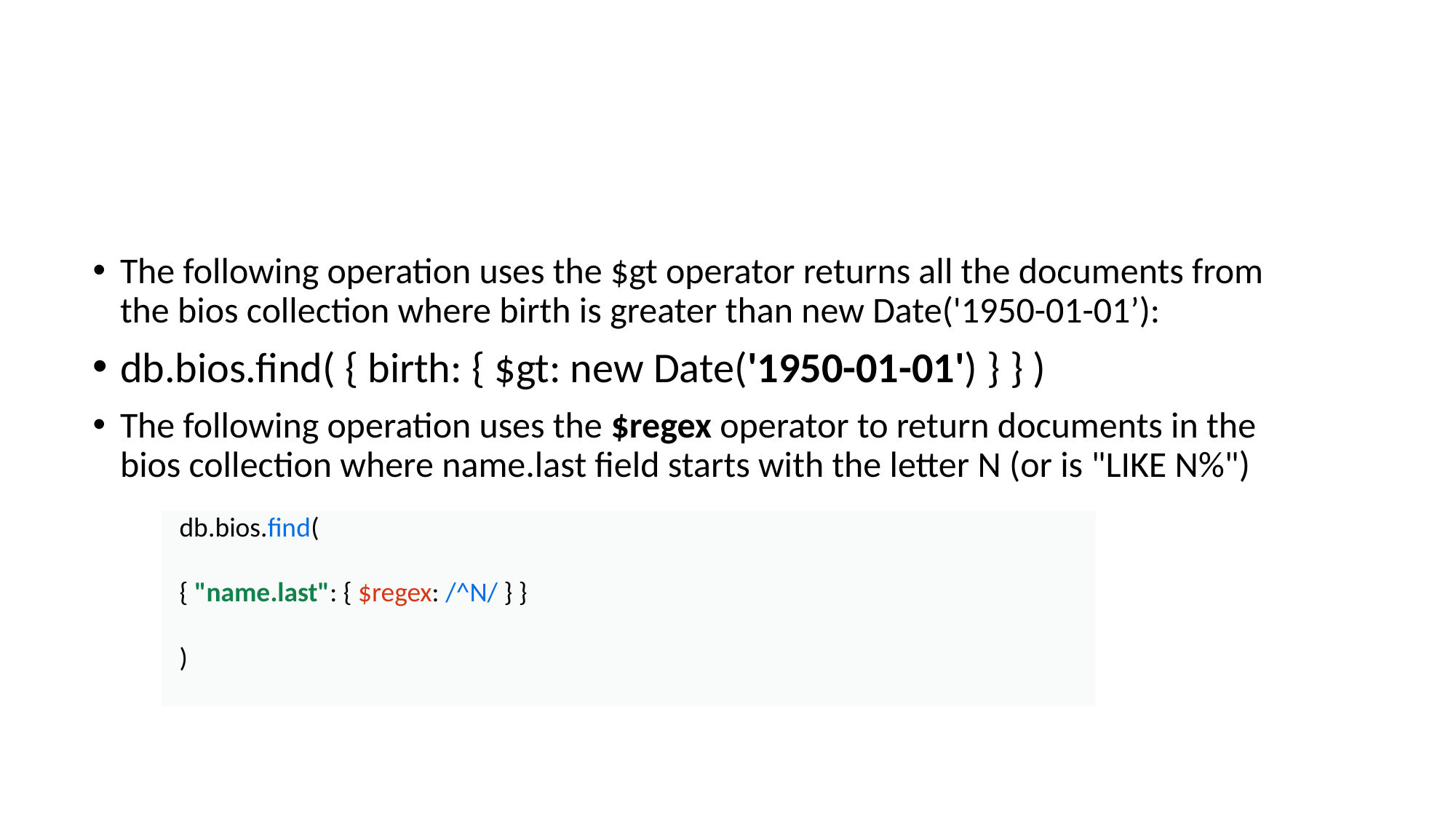

#
The following operation uses the $gt operator returns all the documents from the bios collection where birth is greater than new Date('1950-01-01’):
db.bios.find( { birth: { $gt: new Date('1950-01-01') } } )
The following operation uses the $regex operator to return documents in the bios collection where name.last field starts with the letter N (or is "LIKE N%")

| db.bios.find( |
| --- |
| { "name.last": { $regex: /^N/ } } |
| ) |